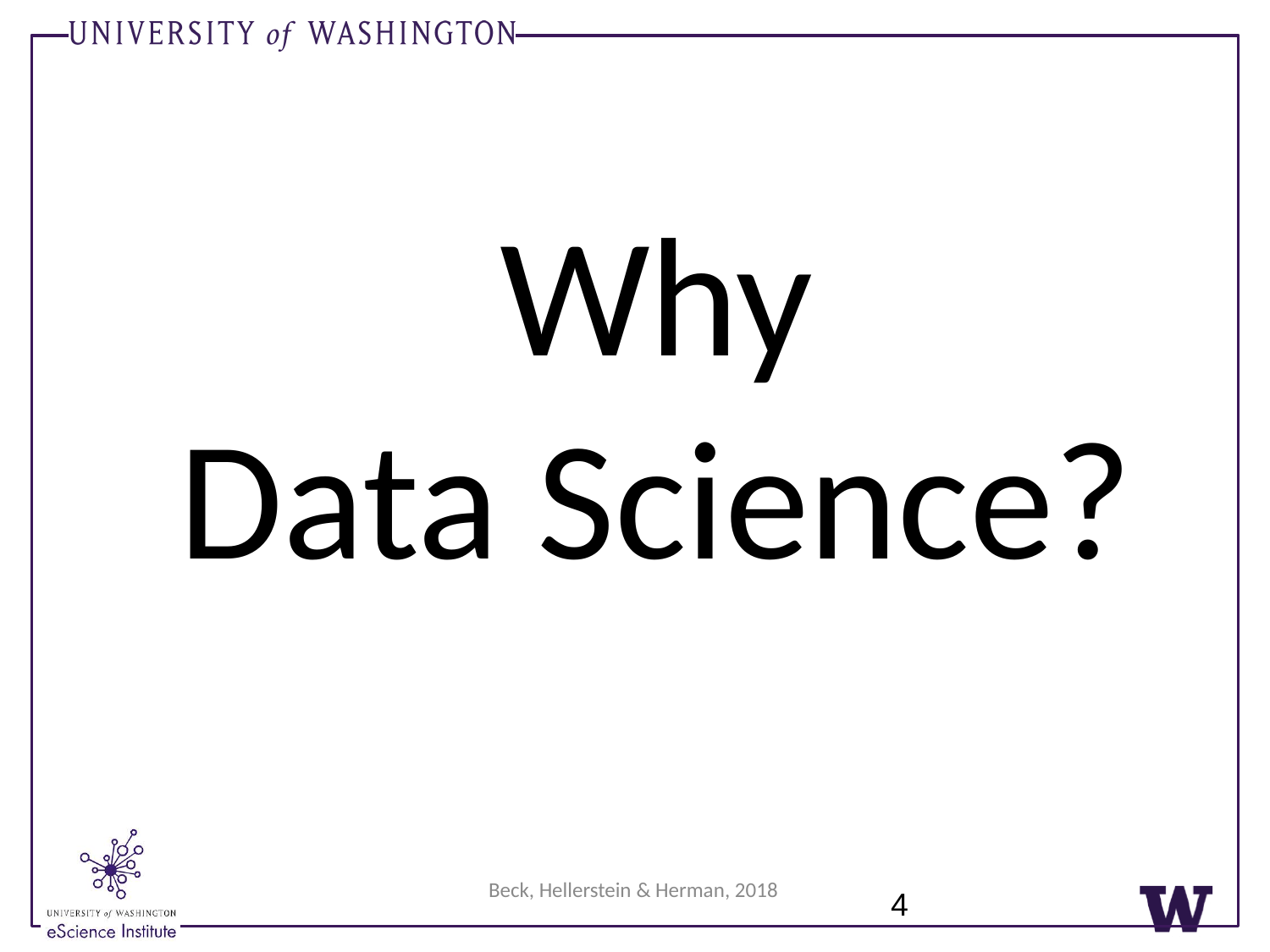

Why
Data Science?
Beck, Hellerstein & Herman, 2018
4